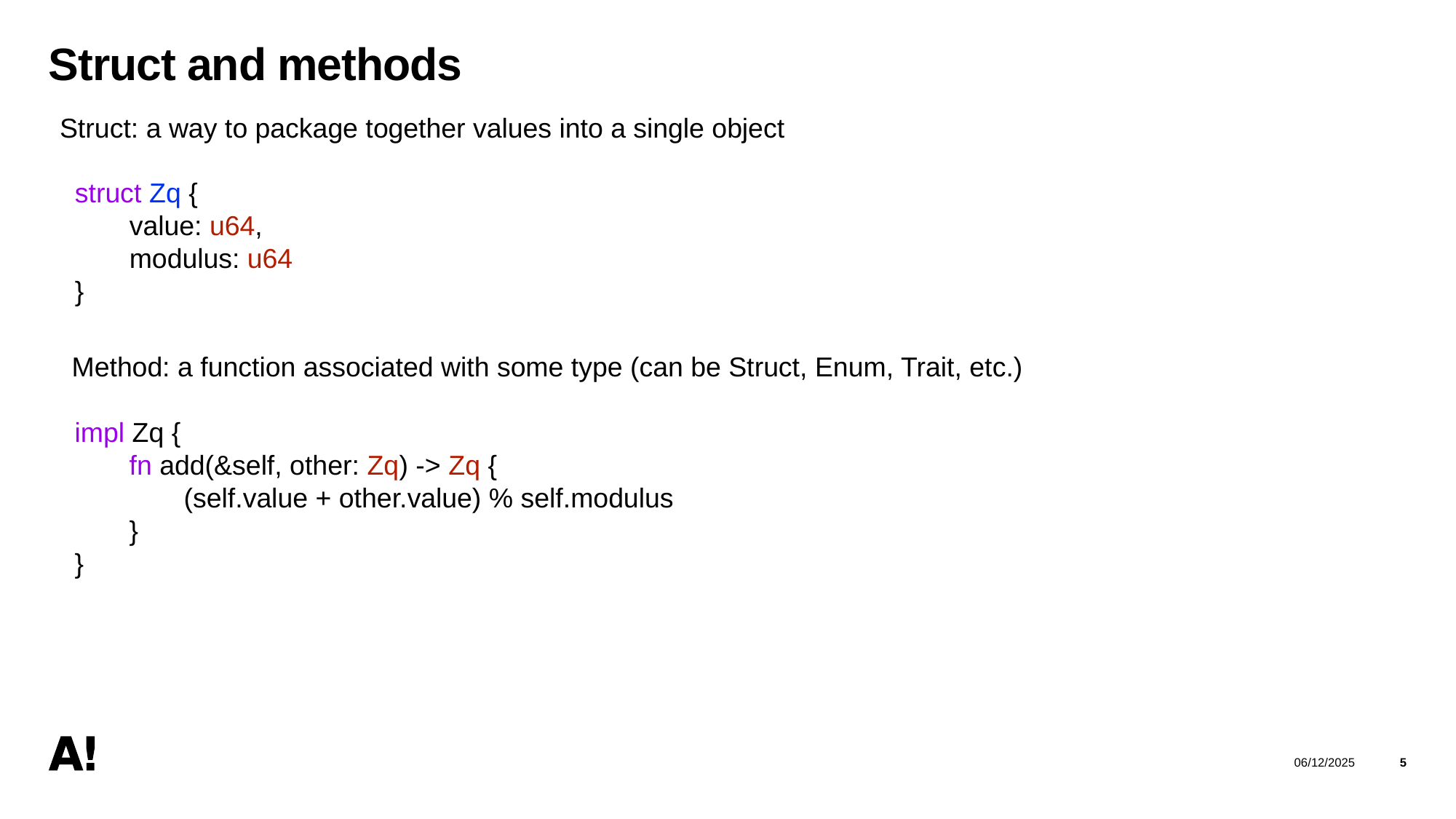

5
06/12/2025
# Struct and methods
Struct: a way to package together values into a single object
struct Zq {
  value: u64,
  modulus: u64
}
Method: a function associated with some type (can be Struct, Enum, Trait, etc.)
impl Zq {
  fn add(&self, other: Zq) -> Zq {
    (self.value + other.value) % self.modulus
  }
}